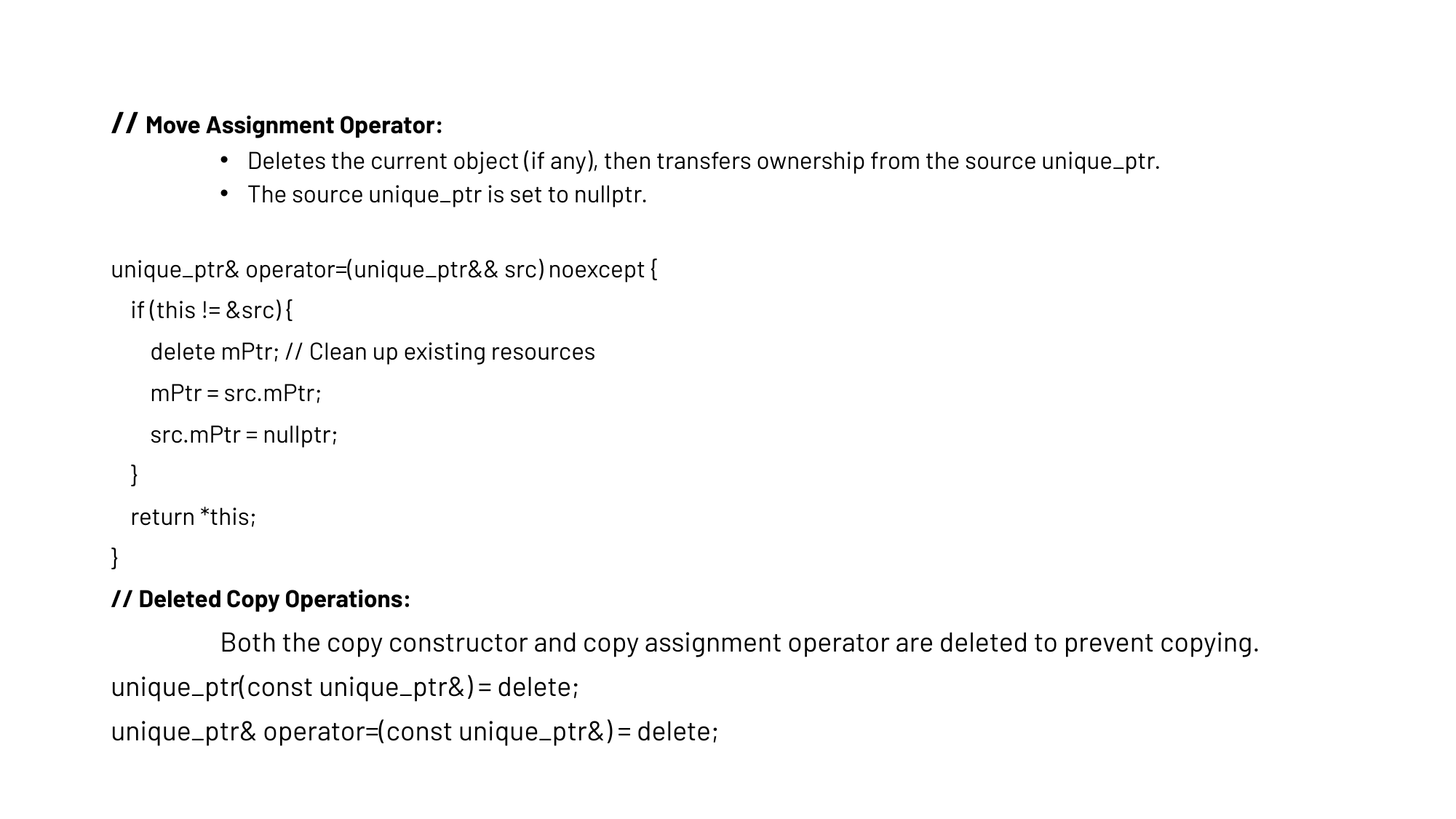

#
// Move Assignment Operator:
Deletes the current object (if any), then transfers ownership from the source unique_ptr.
The source unique_ptr is set to nullptr.

unique_ptr& operator=(unique_ptr&& src) noexcept {
    if (this != &src) {
        delete mPtr; // Clean up existing resources
        mPtr = src.mPtr;
        src.mPtr = nullptr;
    }
    return *this;
}
// Deleted Copy Operations:
	Both the copy constructor and copy assignment operator are deleted to prevent copying.
unique_ptr(const unique_ptr&) = delete;
unique_ptr& operator=(const unique_ptr&) = delete;